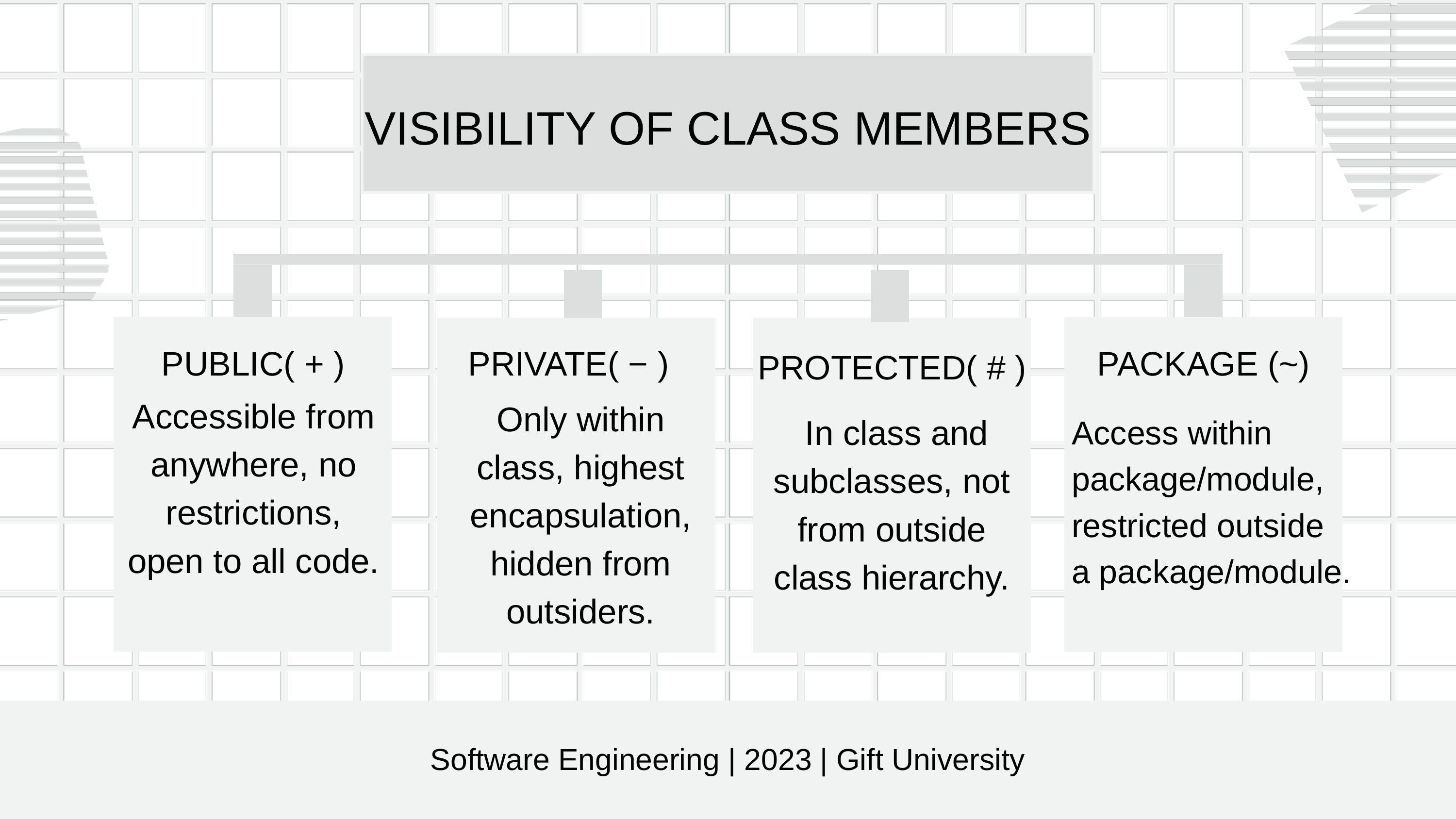

VISIBILITY OF CLASS MEMBERS

PUBLIC( + )
PRIVATE( − )
PACKAGE (~)

PROTECTED( # )
Accessible from anywhere, no restrictions, open to all code.
Only within class, highest encapsulation, hidden from outsiders.
 In class and subclasses, not from outside class hierarchy.
Access within package/module, restricted outside
a package/module.

Software Engineering | 2023 | Gift University